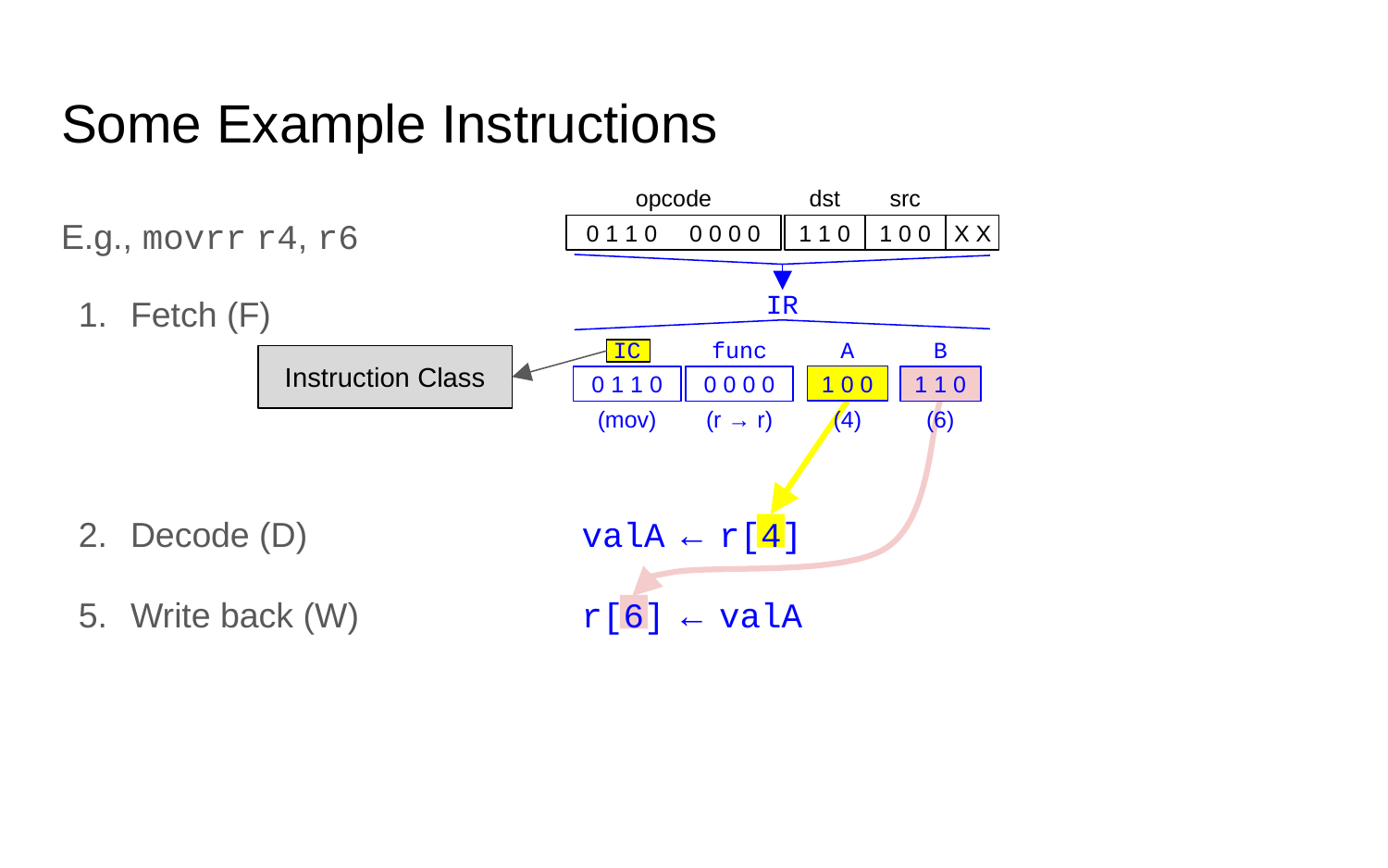

# Some Example Instructions
opcode
dst
src
E.g., movrr r4, r6

0 1 1 0     0 0 0 0

1 1 0
1 0 0
X X

Fetch (F)
IR

A
IC
func
B

Instruction Class

1 0 0
0 1 1 0
0 0 0 0

1 1 0
(4)
(mov)
(r → r)
(6)

valA ← r[4]
Decode (D)

r[6] ← valA
Write back (W)

0 1 1 0     0 0 0 0

1 1 0
1 0 0
X X

Dst C
Src A
Src B
OPC